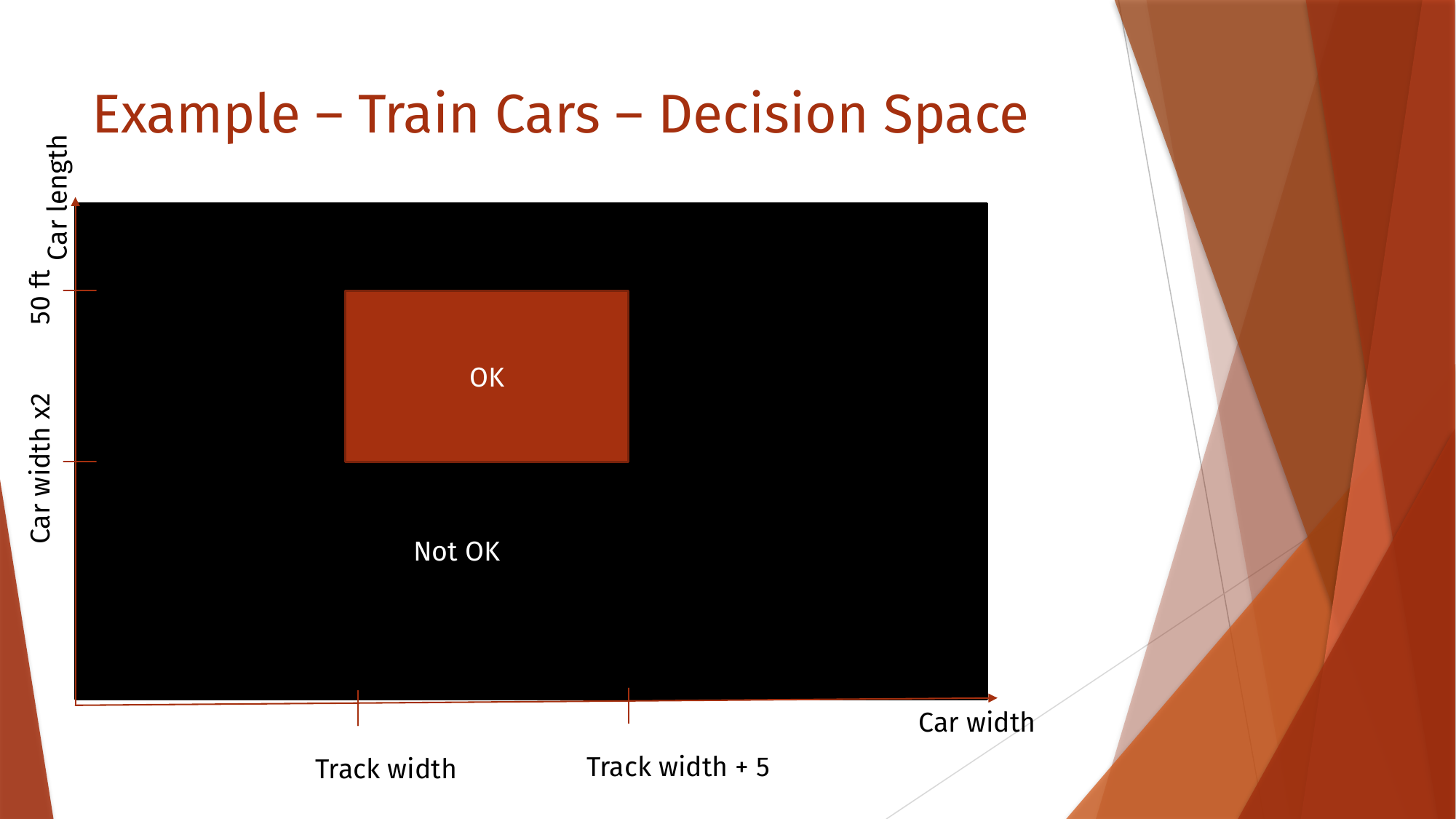

# Example – Train Cars – Decision Space
Car length

                                             Not OK

50 ft
OK
Car width x2
Car width
Track width + 5
Track width